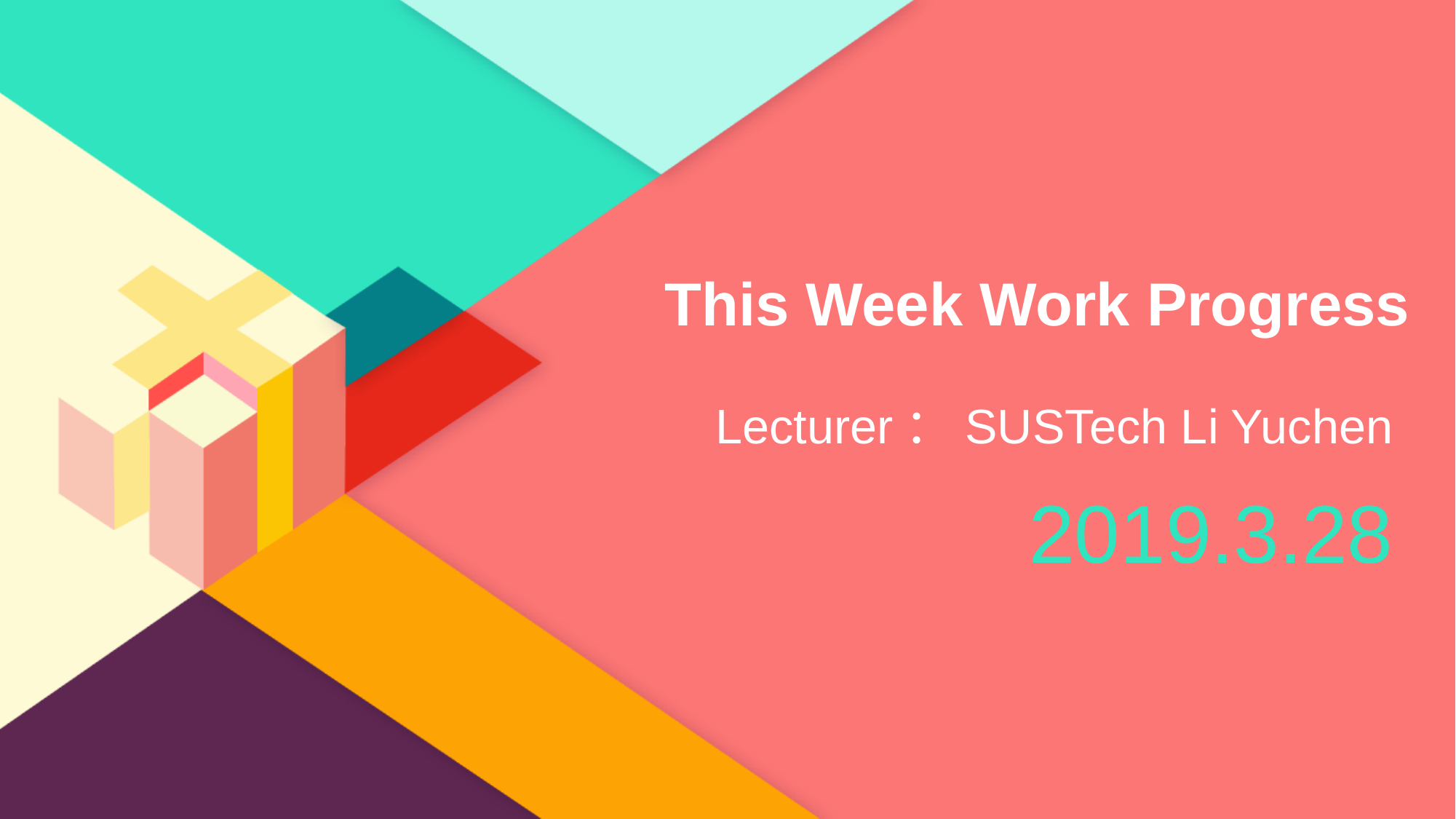

# This Week Work Progress
Lecturer：SUSTech Li Yuchen
2019.3.28